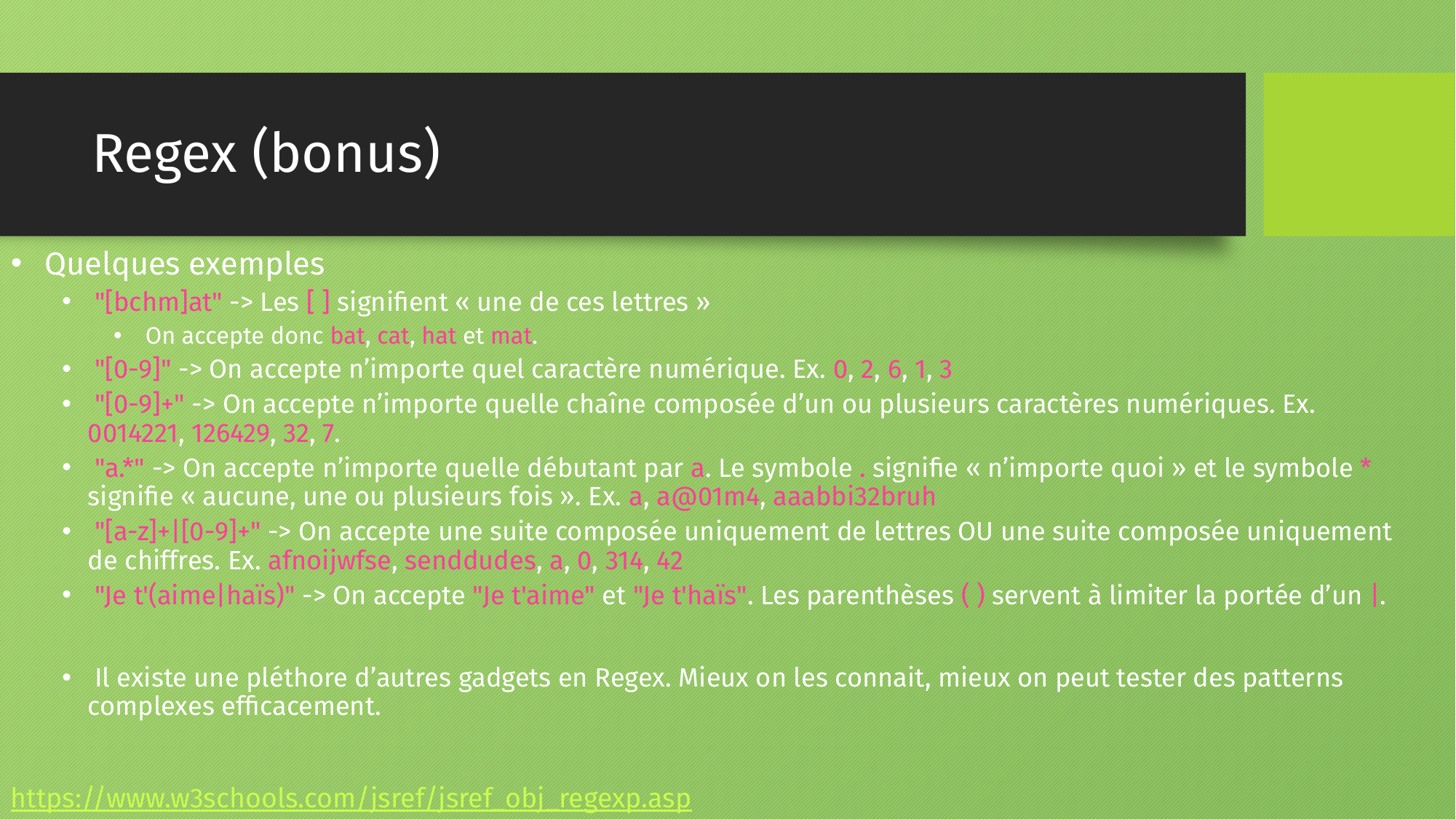

# Regex (bonus)
 Quelques exemples
 "[bchm]at" -> Les [ ] signifient « une de ces lettres »
 On accepte donc bat, cat, hat et mat.
 "[0-9]" -> On accepte n’importe quel caractère numérique. Ex. 0, 2, 6, 1, 3
 "[0-9]+" -> On accepte n’importe quelle chaîne composée d’un ou plusieurs caractères numériques. Ex. 0014221, 126429, 32, 7.
 "a.*" -> On accepte n’importe quelle débutant par a. Le symbole . signifie « n’importe quoi » et le symbole * signifie « aucune, une ou plusieurs fois ». Ex. a, a@01m4, aaabbi32bruh
 "[a-z]+|[0-9]+" -> On accepte une suite composée uniquement de lettres OU une suite composée uniquement de chiffres. Ex. afnoijwfse, senddudes, a, 0, 314, 42
 "Je t'(aime|haïs)" -> On accepte "Je t'aime" et "Je t'haïs". Les parenthèses ( ) servent à limiter la portée d’un |.

 Il existe une pléthore d’autres gadgets en Regex. Mieux on les connait, mieux on peut tester des patterns complexes efficacement.
https://www.w3schools.com/jsref/jsref_obj_regexp.asp